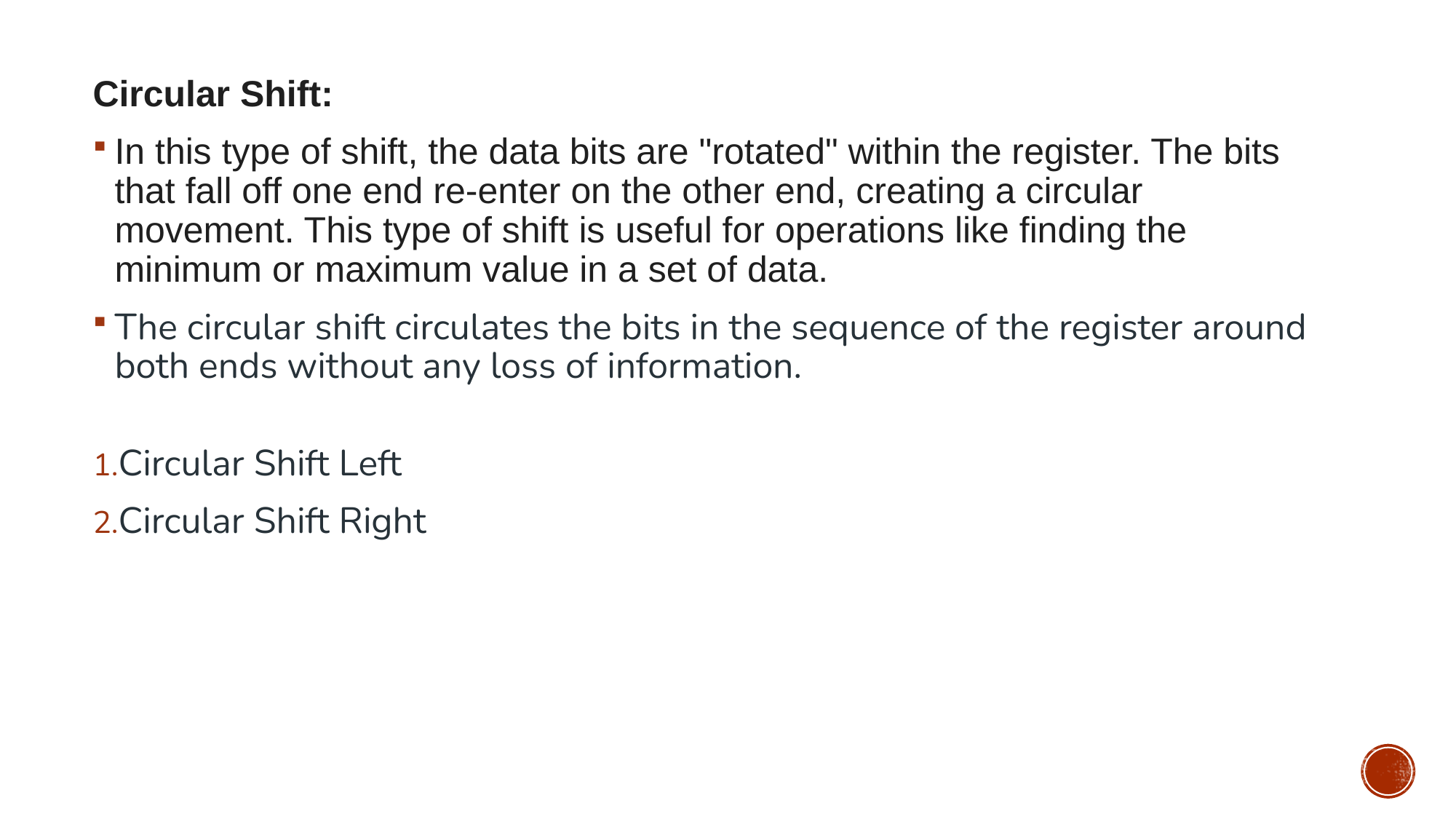

Circular Shift:
In this type of shift, the data bits are "rotated" within the register. The bits that fall off one end re-enter on the other end, creating a circular movement. This type of shift is useful for operations like finding the minimum or maximum value in a set of data.
The circular shift circulates the bits in the sequence of the register around both ends without any loss of information.
Circular Shift Left
Circular Shift Right